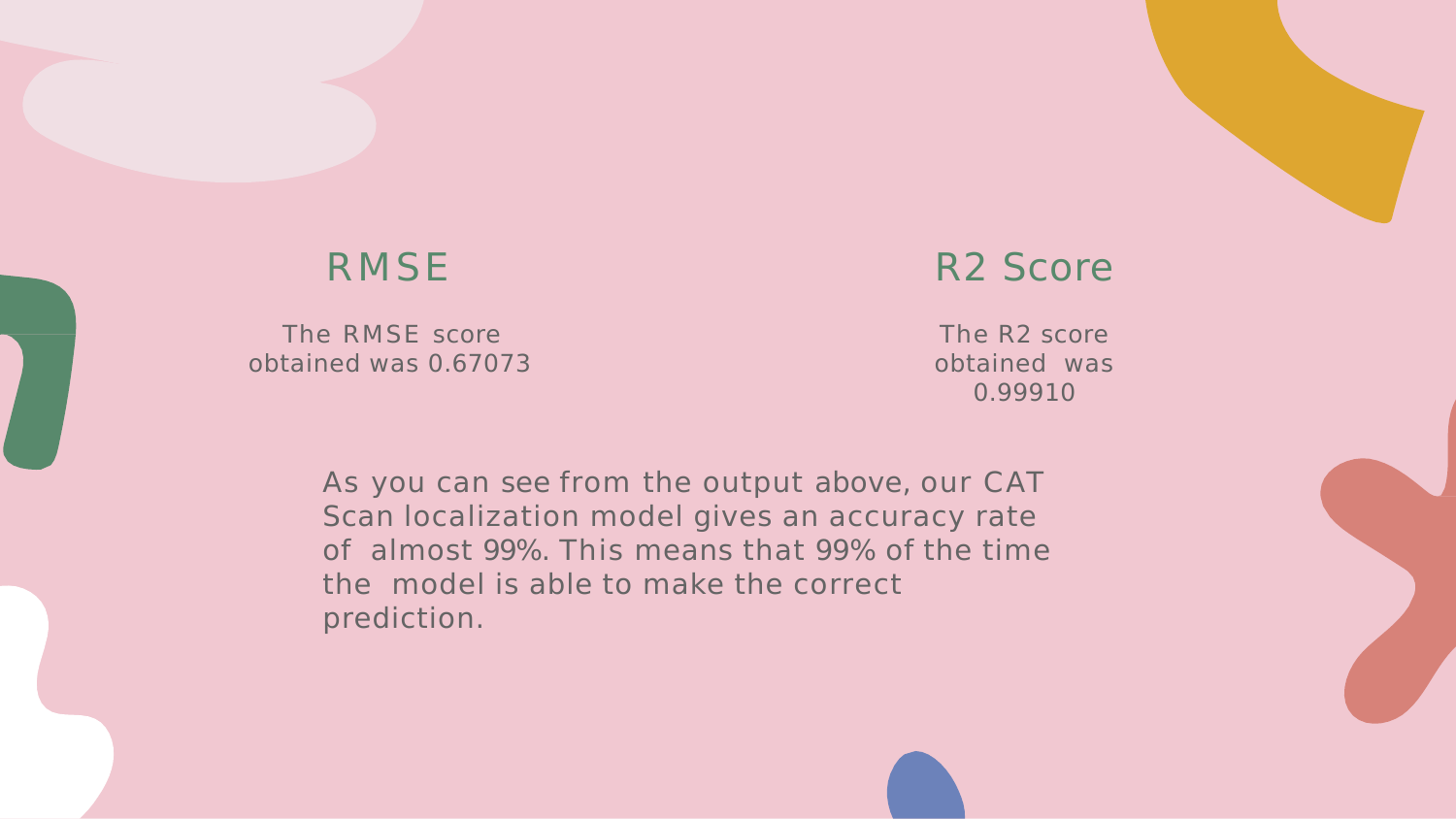

# RMSE
R2 Score
The R2 score obtained  was 0.99910

The RMSE score  obtained was 0.67073

As you can see from the output above, our CAT  Scan localization model gives an accuracy rate of  almost 99%. This means that 99% of the time the  model is able to make the correct prediction.